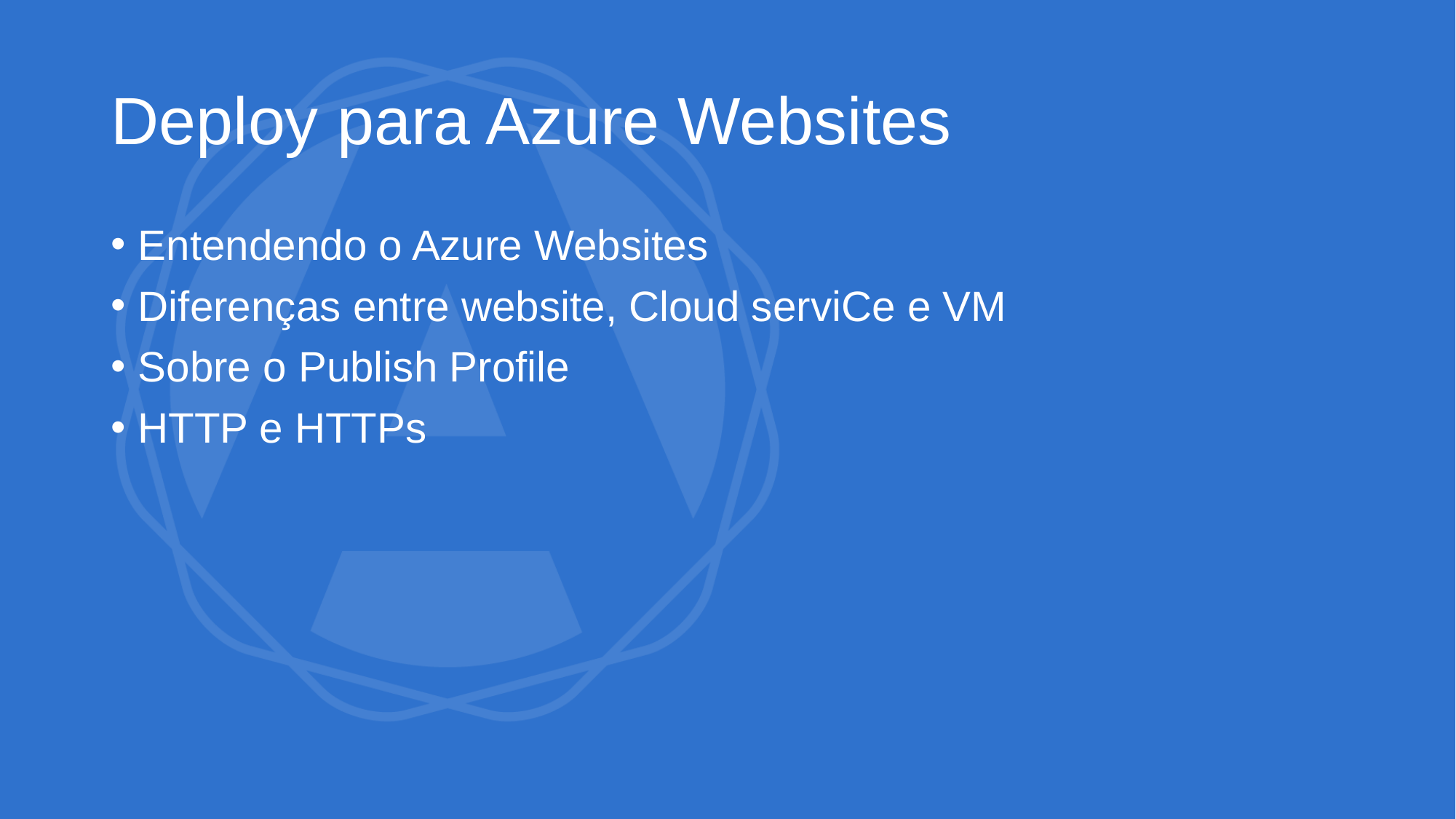

# Deploy para Azure Websites
Entendendo o Azure Websites
Diferenças entre website, Cloud serviCe e VM
Sobre o Publish Profile
HTTP e HTTPs